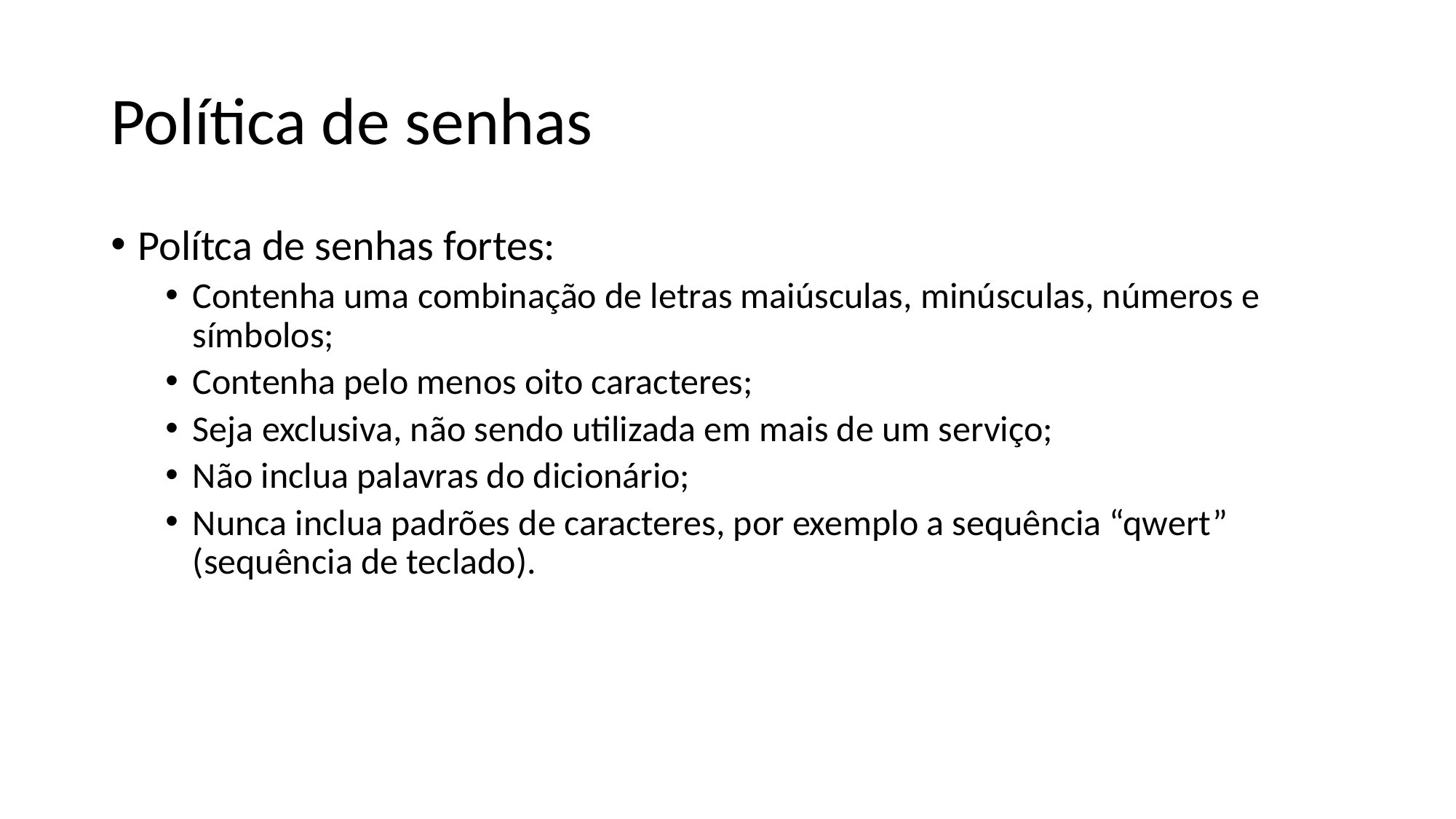

# Política de senhas
Polítca de senhas fortes:
Contenha uma combinação de letras maiúsculas, minúsculas, números e símbolos;
Contenha pelo menos oito caracteres;
Seja exclusiva, não sendo utilizada em mais de um serviço;
Não inclua palavras do dicionário;
Nunca inclua padrões de caracteres, por exemplo a sequência “qwert” (sequência de teclado).